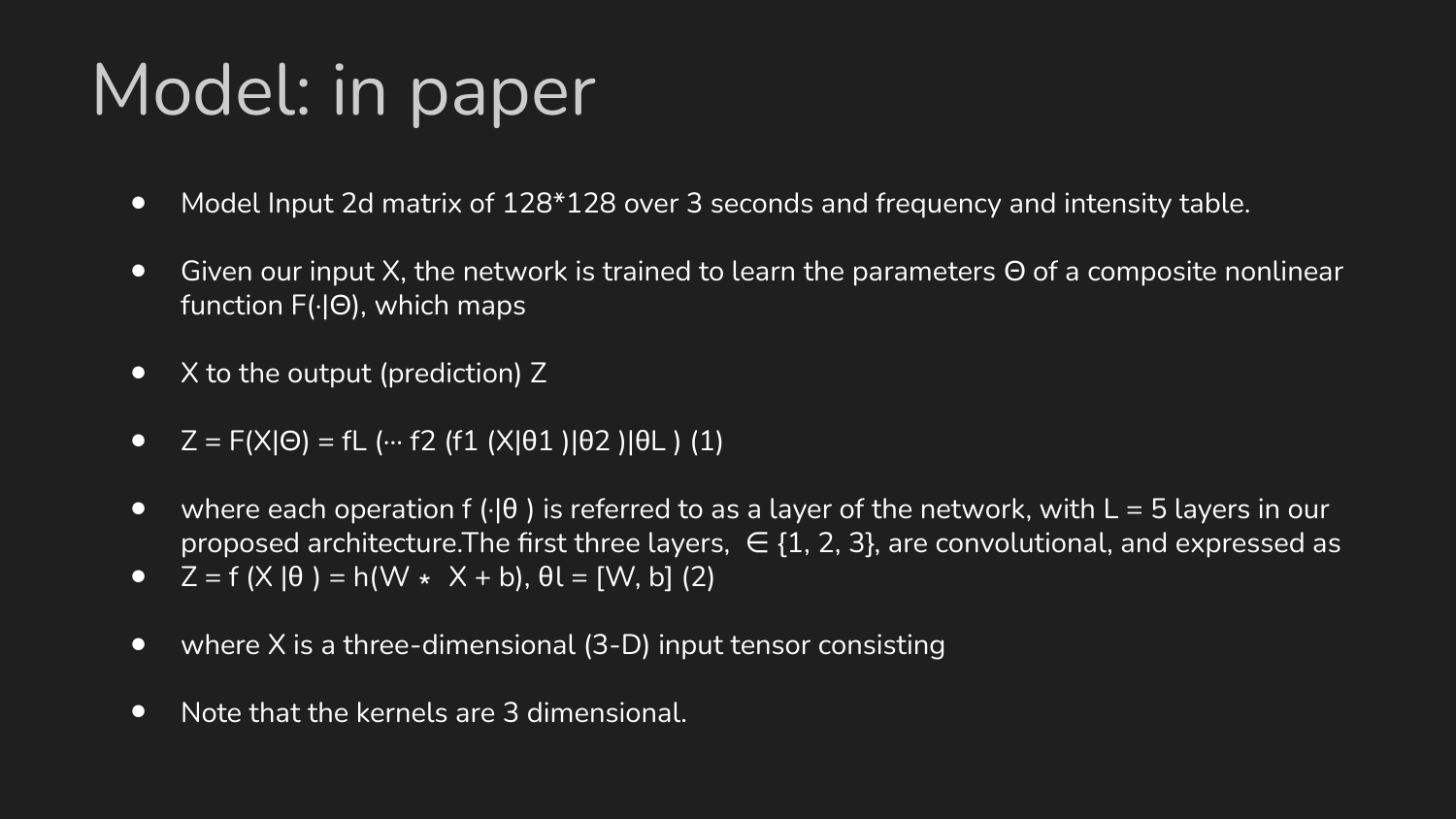

Model: in paper
Model Input 2d matrix of 128*128 over 3 seconds and frequency and intensity table.

Given our input X, the network is trained to learn the parameters Θ of a composite nonlinear function F(·|Θ), which maps

X to the output (prediction) Z

Z = F(X|Θ) = fL (··· f2 (f1 (X|θ1 )|θ2 )|θL ) (1)

where each operation f (·|θ ) is referred to as a layer of the network, with L = 5 layers in our proposed architecture.The first three layers,  ∈ {1, 2, 3}, are convolutional, and expressed as
Z = f (X |θ ) = h(W ∗ X + b), θl = [W, b] (2)

where X is a three-dimensional (3-D) input tensor consisting

Note that the kernels are 3 dimensional.